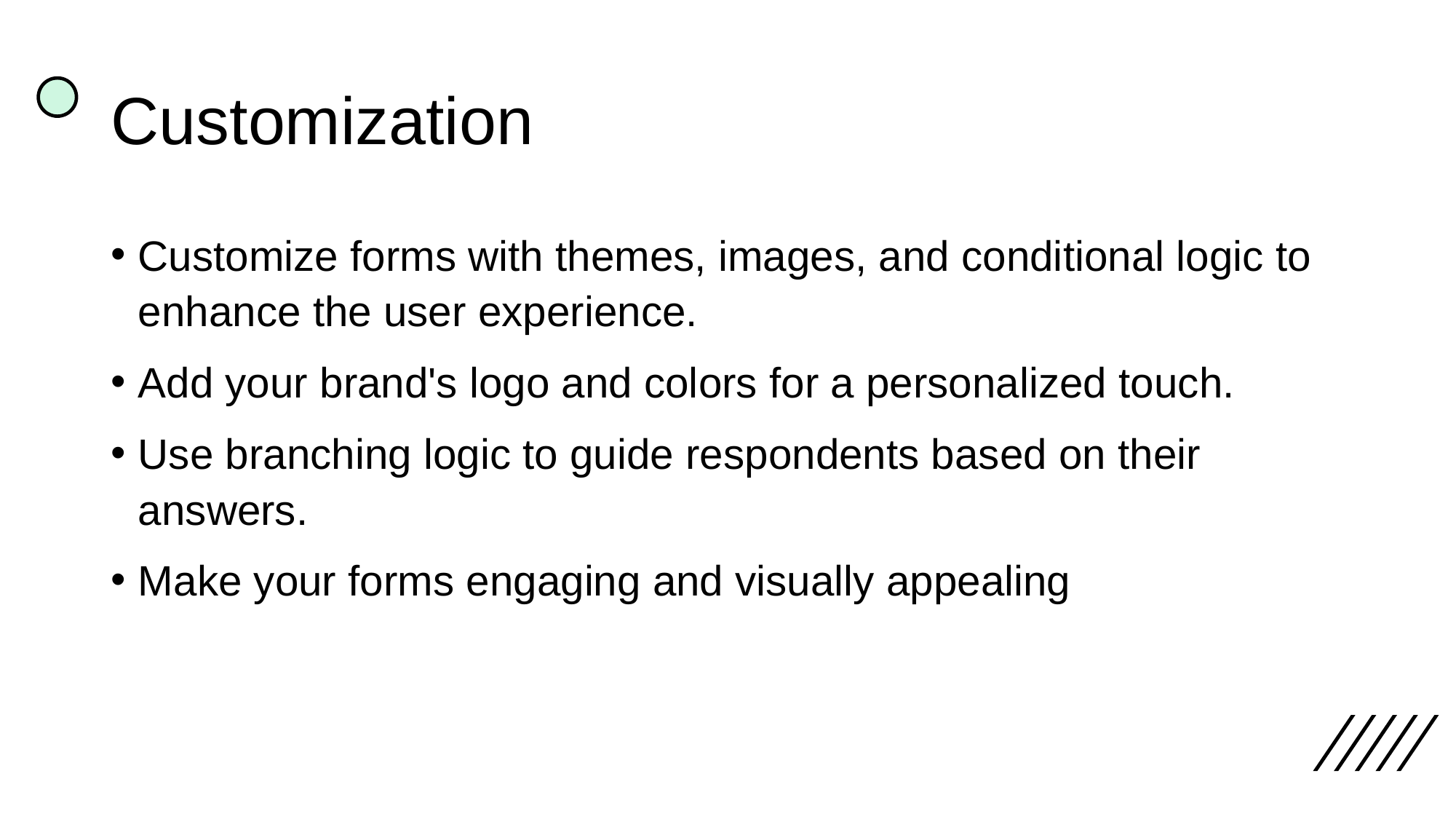

# Customization
Customize forms with themes, images, and conditional logic to enhance the user experience.
Add your brand's logo and colors for a personalized touch.
Use branching logic to guide respondents based on their answers.
Make your forms engaging and visually appealing